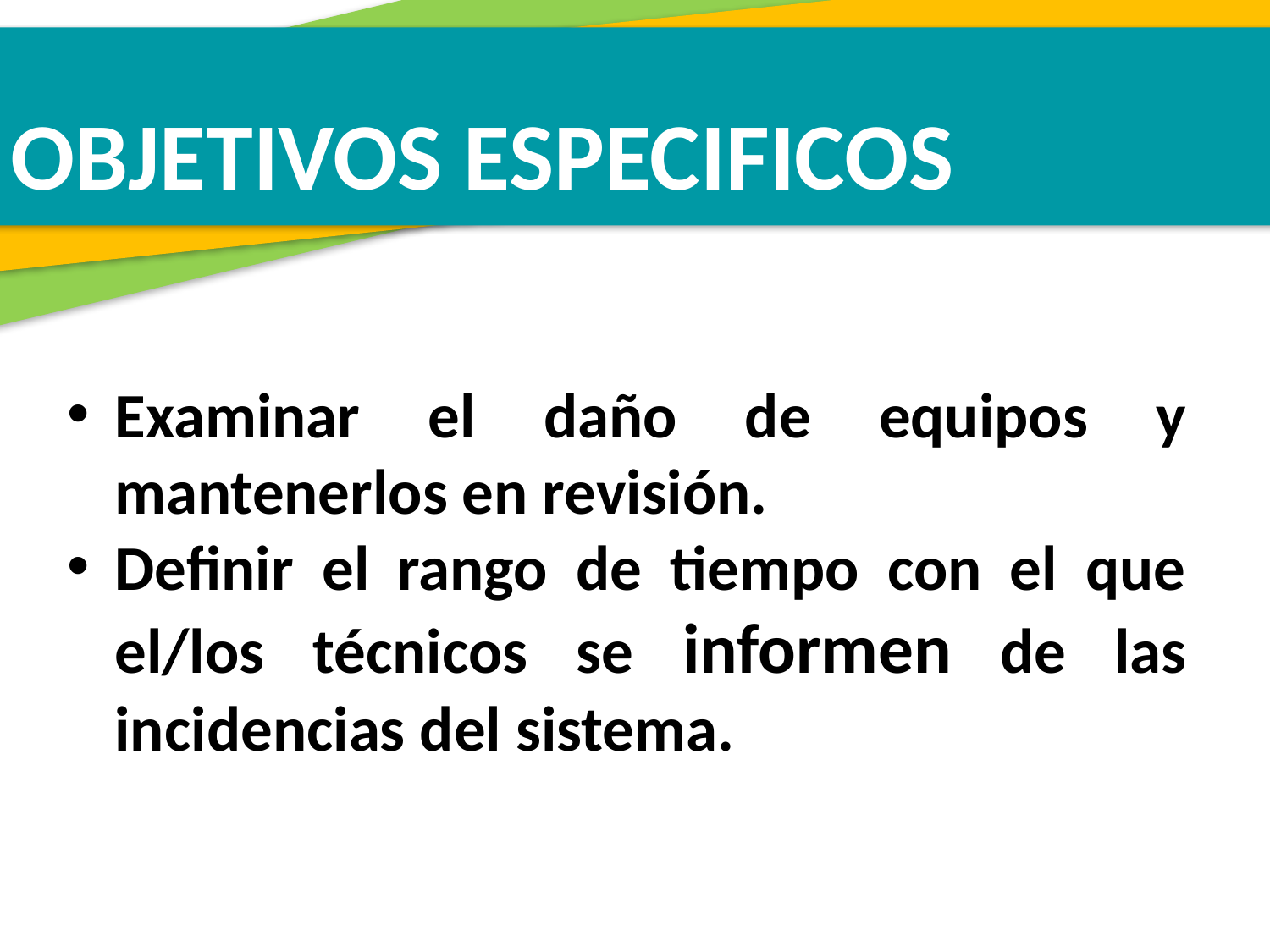

OBJETIVOS ESPECIFICOS

Examinar el daño de equipos y mantenerlos en revisión.
Definir el rango de tiempo con el que el/los técnicos se informen de las incidencias del sistema.